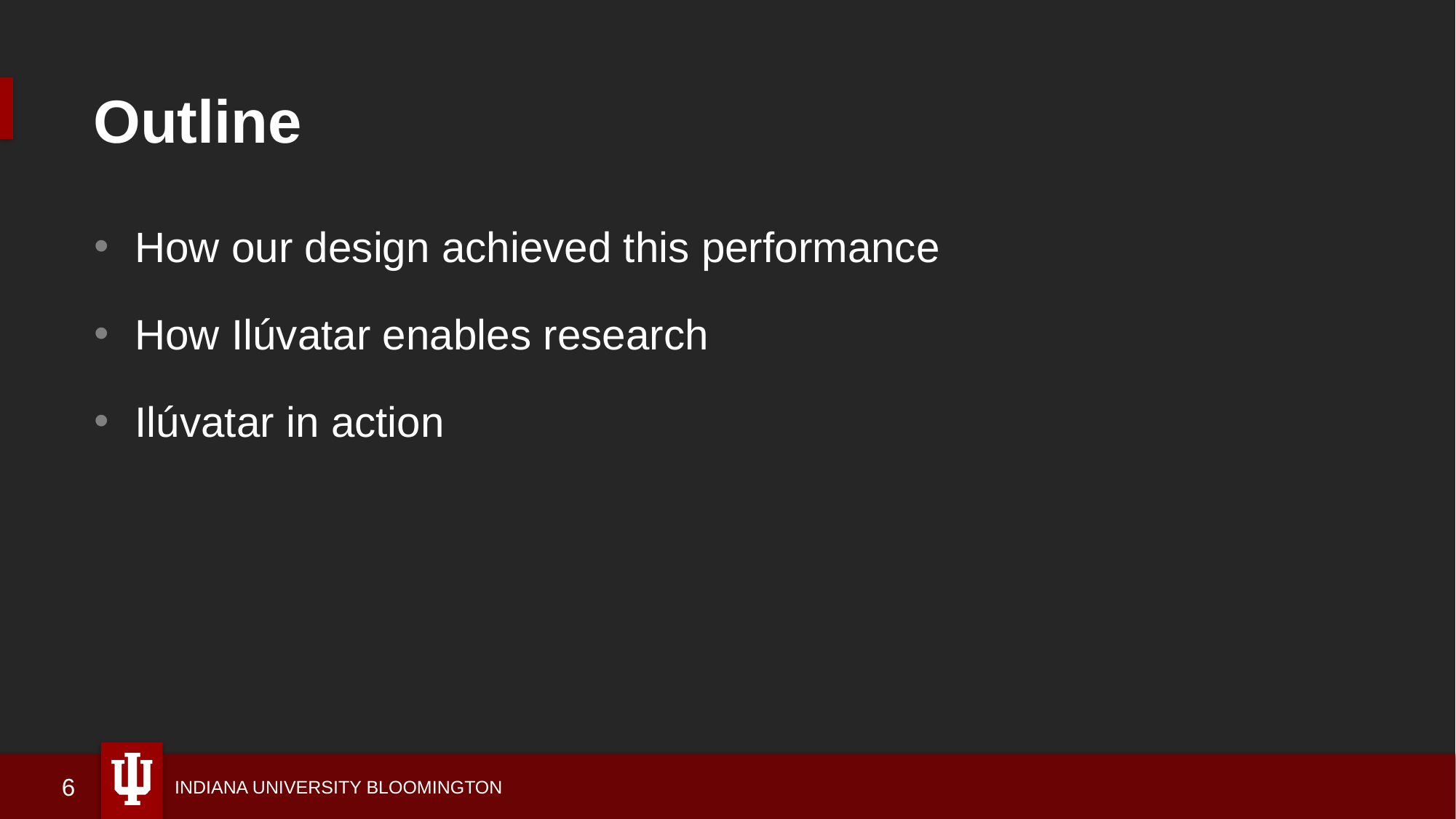

# Outline
How our design achieved this performance
How Ilúvatar enables research
Ilúvatar in action
6